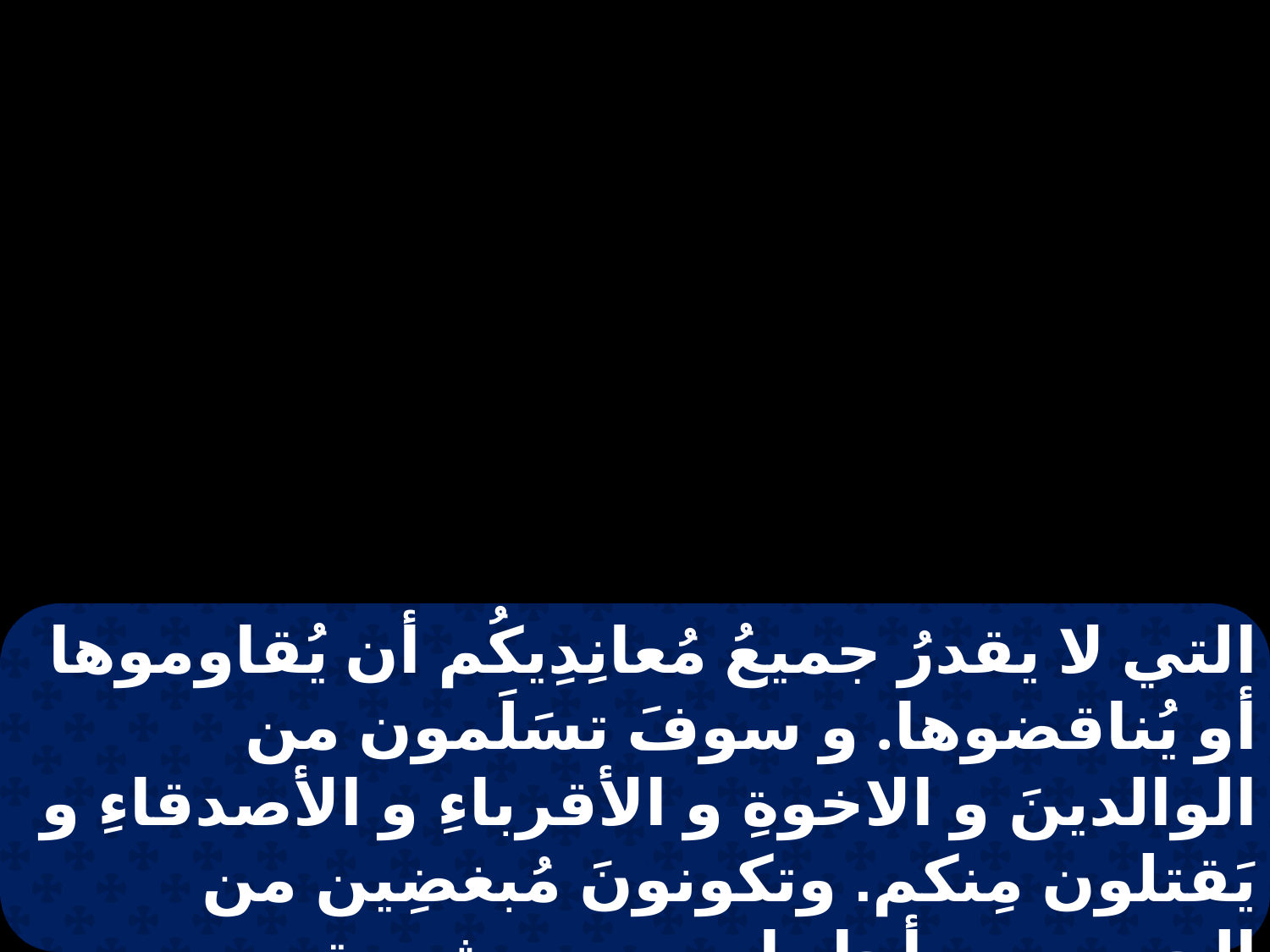

التي لا يقدرُ جميعُ مُعانِدِيكُم أن يُقاوموها أو يُناقضوها. و سوفَ تسَلَمون من الوالدينَ و الاخوةِ و الأقرباءِ و الأصدقاءِ و يَقتلون مِنكم. وتكونونَ مُبغضِين من الجميعِ من أجلِ اسمي. و شعرة من رؤوسِكُم لا تسقط. بصبركُم تقتنون أنفسكُم.